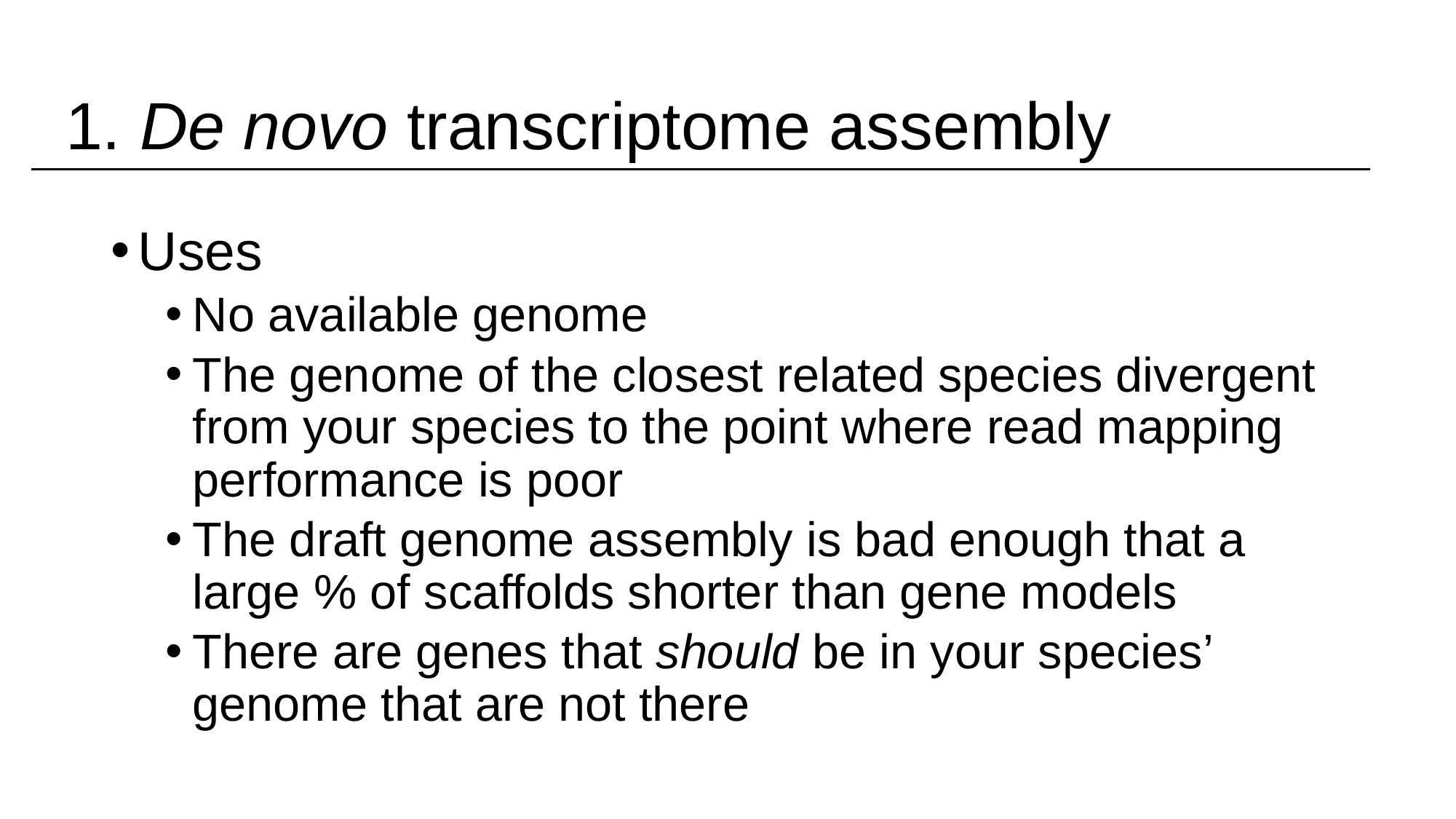

1. De novo transcriptome assembly
Uses
No available genome
The genome of the closest related species divergent from your species to the point where read mapping performance is poor
The draft genome assembly is bad enough that a large % of scaffolds shorter than gene models
There are genes that should be in your species’ genome that are not there